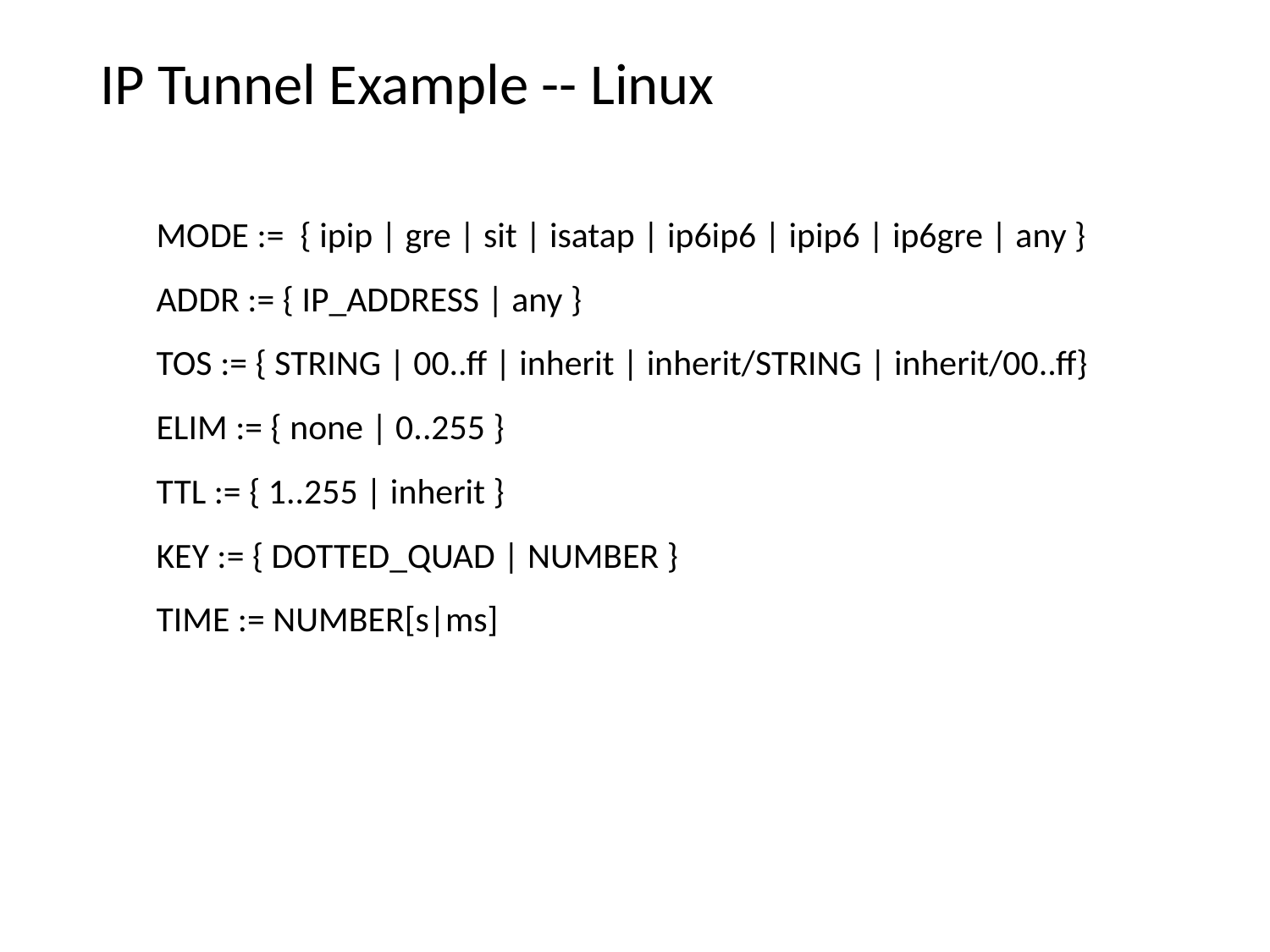

# IP Tunnel Example -- Linux

       MODE :=  { ipip | gre | sit | isatap | ip6ip6 | ipip6 | ip6gre | any }
       ADDR := { IP_ADDRESS | any }
       TOS := { STRING | 00..ff | inherit | inherit/STRING | inherit/00..ff}
       ELIM := { none | 0..255 }
       TTL := { 1..255 | inherit }
       KEY := { DOTTED_QUAD | NUMBER }
       TIME := NUMBER[s|ms]